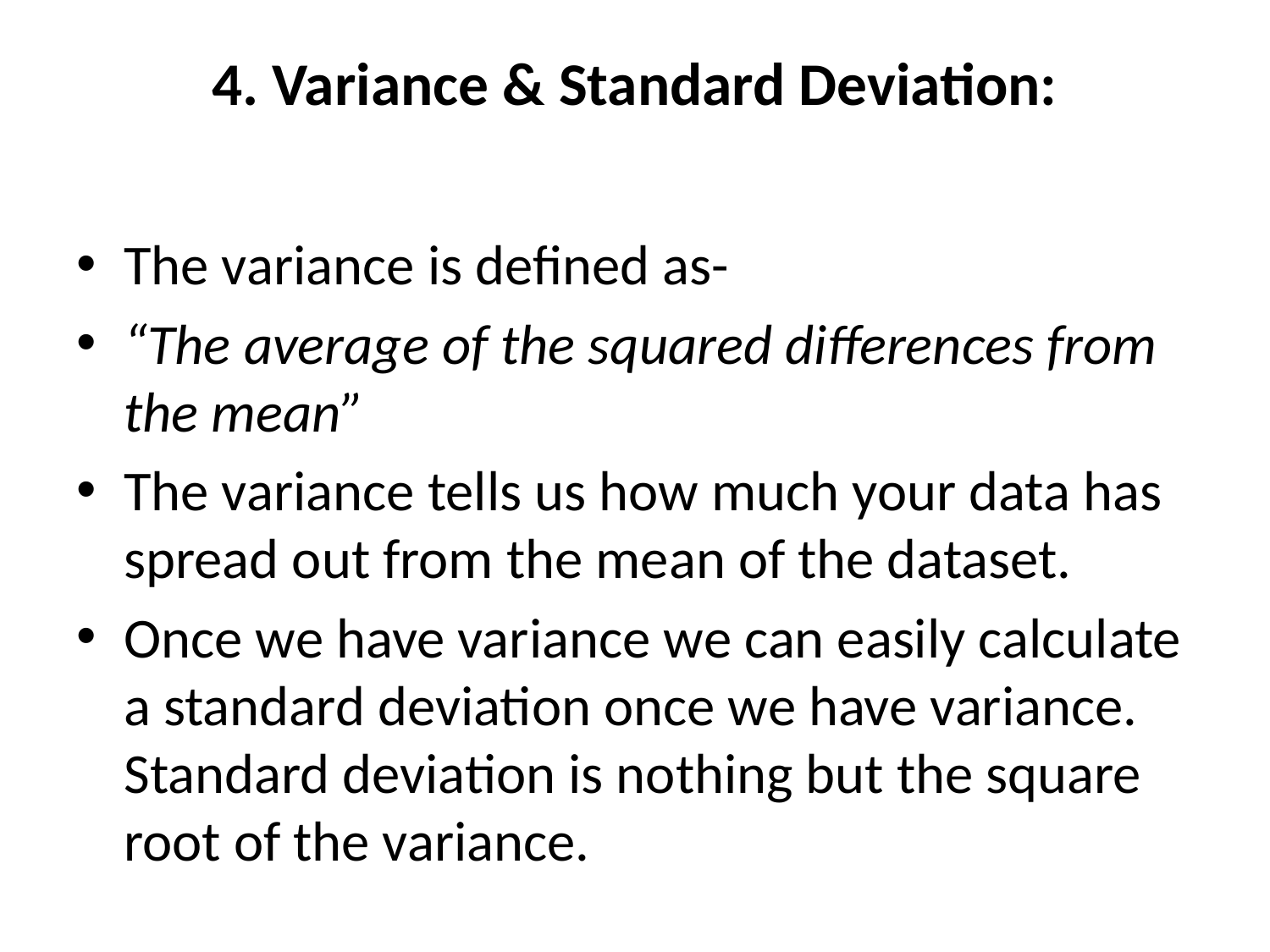

# 4. Variance & Standard Deviation:
The variance is defined as-
“The average of the squared differences from the mean”
The variance tells us how much your data has spread out from the mean of the dataset.
Once we have variance we can easily calculate a standard deviation once we have variance. Standard deviation is nothing but the square root of the variance.